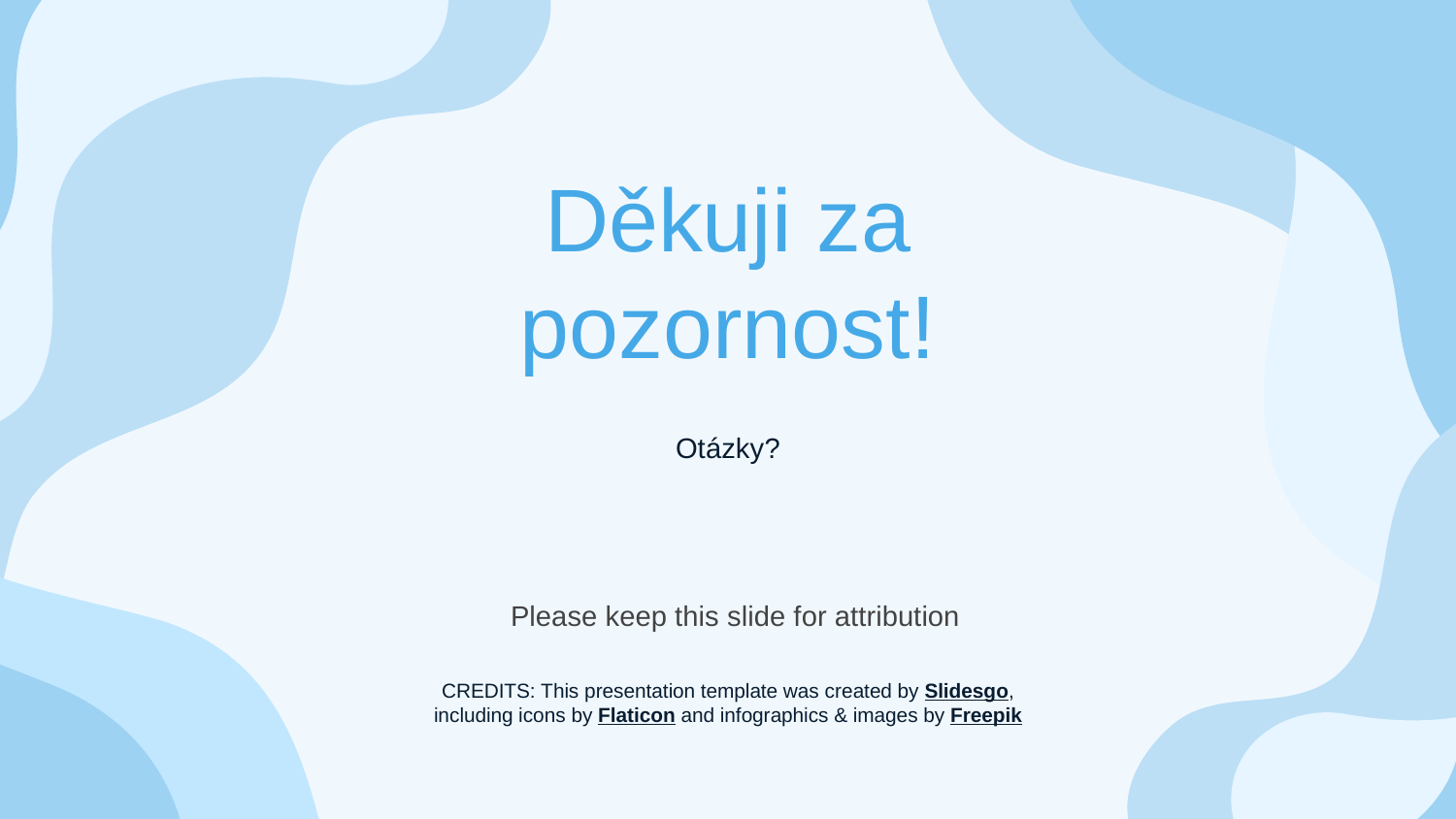

# Děkuji za pozornost!
Otázky?

Please keep this slide for attribution